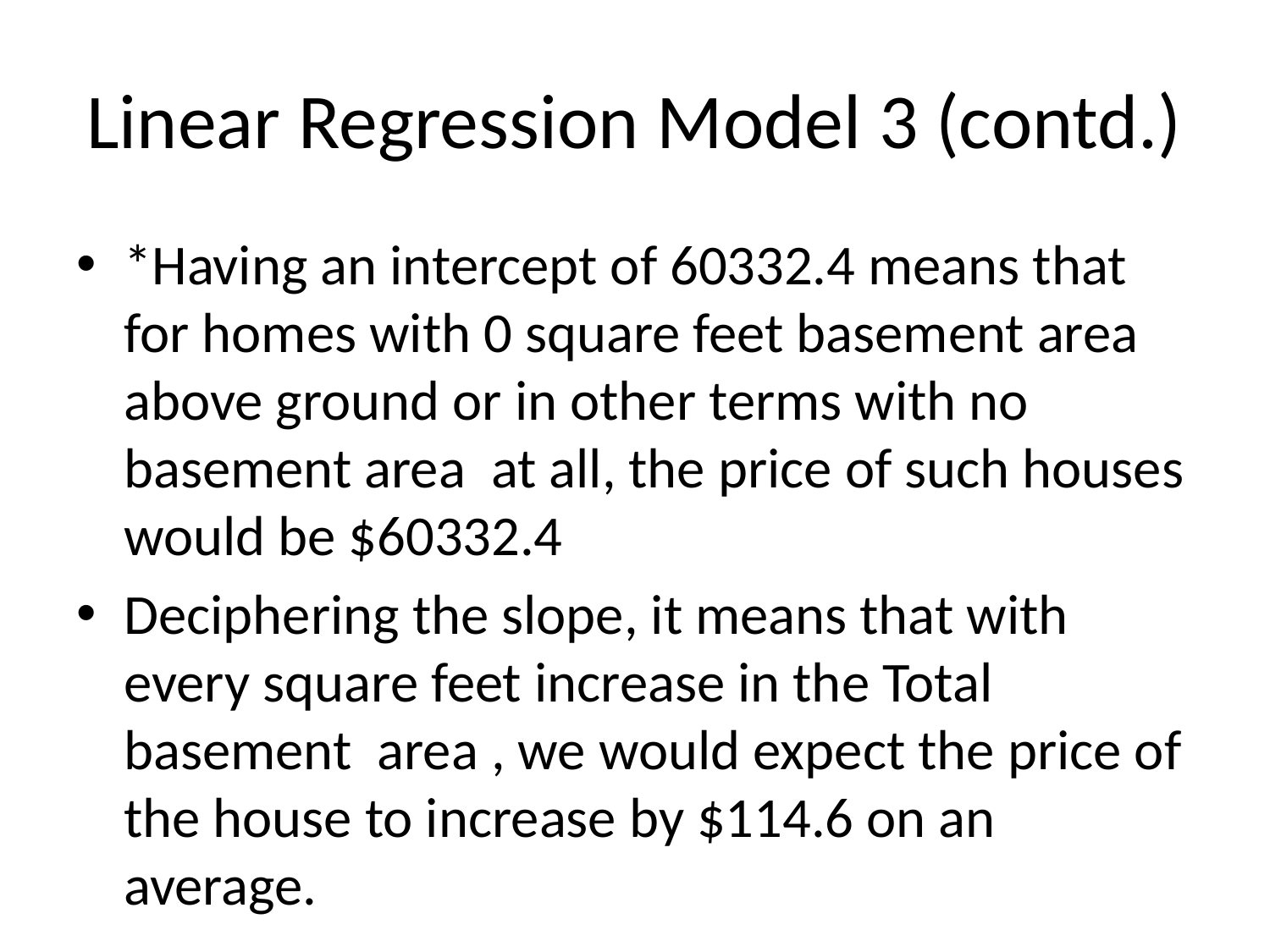

# Linear Regression Model 3 (contd.)
*Having an intercept of 60332.4 means that for homes with 0 square feet basement area above ground or in other terms with no basement area  at all, the price of such houses would be $60332.4
Deciphering the slope, it means that with every square feet increase in the Total basement  area , we would expect the price of the house to increase by $114.6 on an average.